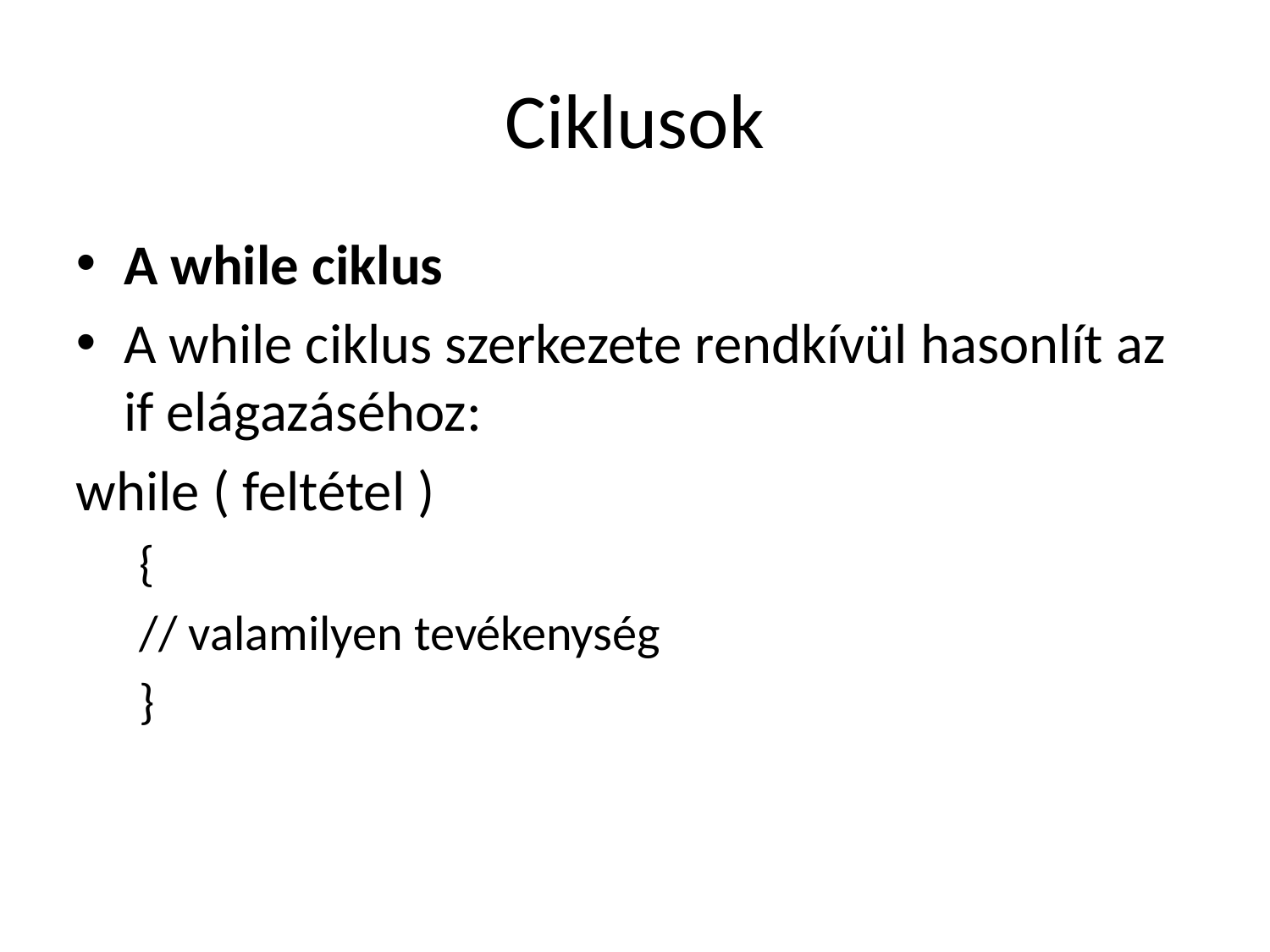

Ciklusok
A while ciklus
A while ciklus szerkezete rendkívül hasonlít az if elágazáséhoz:
while ( feltétel )
{
// valamilyen tevékenység
}